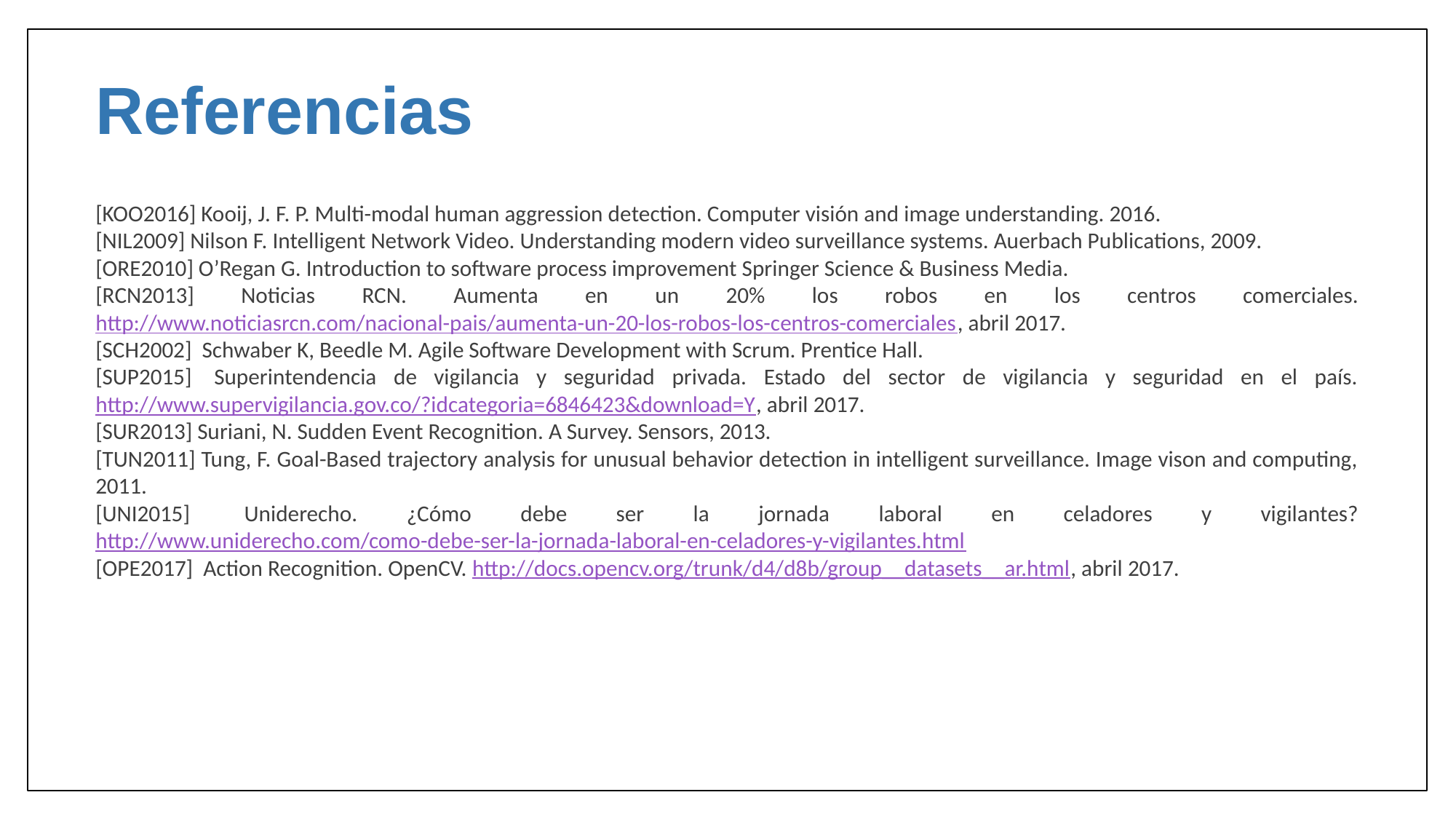

Referencias
[KOO2016] Kooij, J. F. P. Multi-modal human aggression detection. Computer visión and image understanding. 2016.
[NIL2009] Nilson F. Intelligent Network Video. Understanding modern video surveillance systems. Auerbach Publications, 2009.
[ORE2010] O’Regan G. Introduction to software process improvement Springer Science & Business Media.
[RCN2013] Noticias RCN. Aumenta en un 20% los robos en los centros comerciales. http://www.noticiasrcn.com/nacional-pais/aumenta-un-20-los-robos-los-centros-comerciales, abril 2017.
[SCH2002]  Schwaber K, Beedle M. Agile Software Development with Scrum. Prentice Hall.
[SUP2015]  Superintendencia de vigilancia y seguridad privada. Estado del sector de vigilancia y seguridad en el país. http://www.supervigilancia.gov.co/?idcategoria=6846423&download=Y, abril 2017.
[SUR2013] Suriani, N. Sudden Event Recognition. A Survey. Sensors, 2013.
[TUN2011] Tung, F. Goal-Based trajectory analysis for unusual behavior detection in intelligent surveillance. Image vison and computing, 2011.
[UNI2015]  Uniderecho. ¿Cómo debe ser la jornada laboral en celadores y vigilantes? http://www.uniderecho.com/como-debe-ser-la-jornada-laboral-en-celadores-y-vigilantes.html
[OPE2017]  Action Recognition. OpenCV. http://docs.opencv.org/trunk/d4/d8b/group__datasets__ar.html, abril 2017.